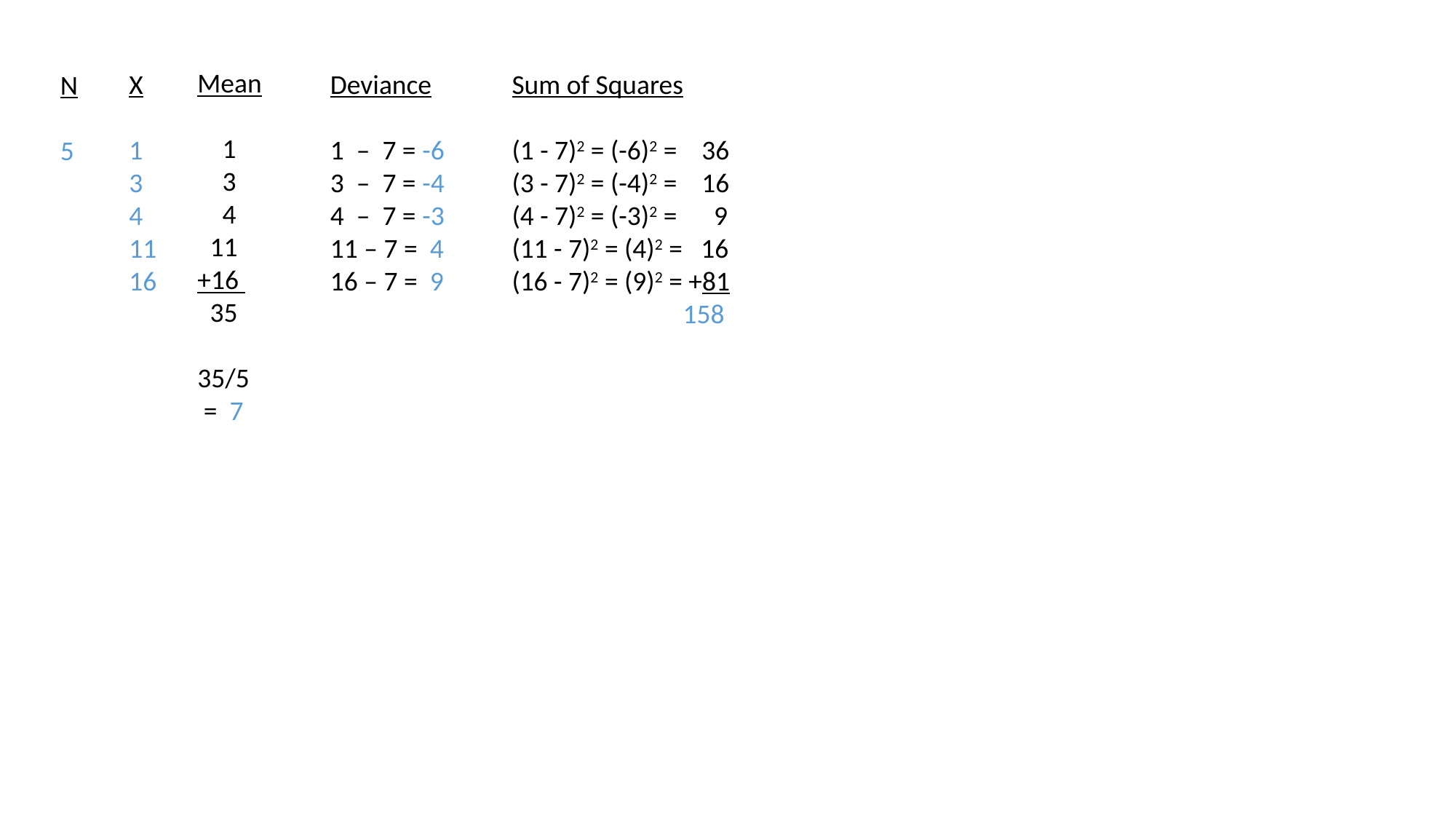

Mean

    1
    3
    4
  11
+16
  35

35/5
 =  7
X

1
3
4
11
16
Deviance

1  –  7 = -6
3  –  7 = -4
4  –  7 = -3
11 – 7 =  4
16 – 7 =  9
Sum of Squares

(1 - 7)2 = (-6)2 =    36
(3 - 7)2 = (-4)2 =    16
(4 - 7)2 = (-3)2 =      9
(11 - 7)2 = (4)2 =   16
(16 - 7)2 = (9)2 = +81
	          158
N

5